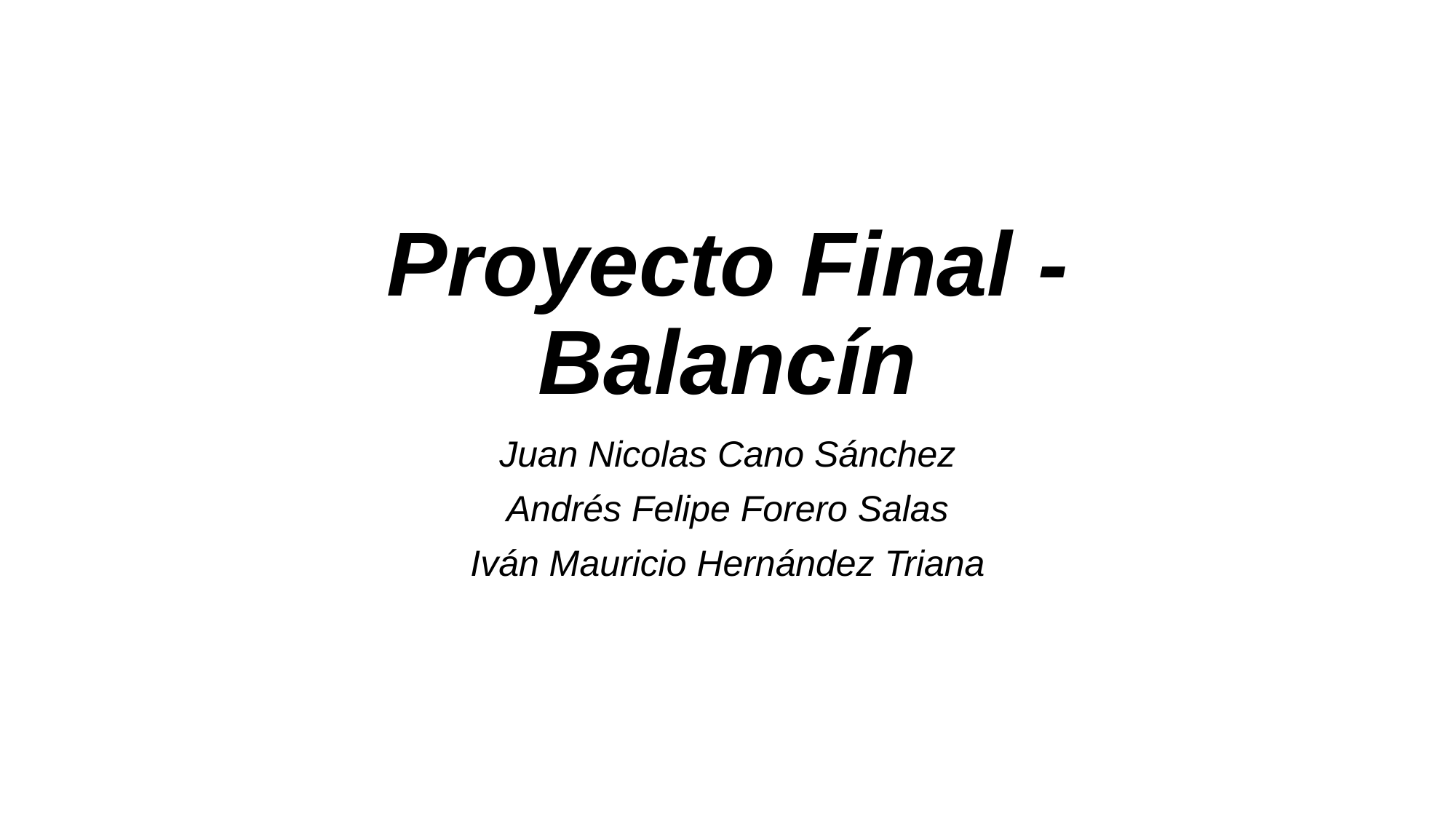

# Proyecto Final - Balancín
Juan Nicolas Cano Sánchez
Andrés Felipe Forero Salas
Iván Mauricio Hernández Triana